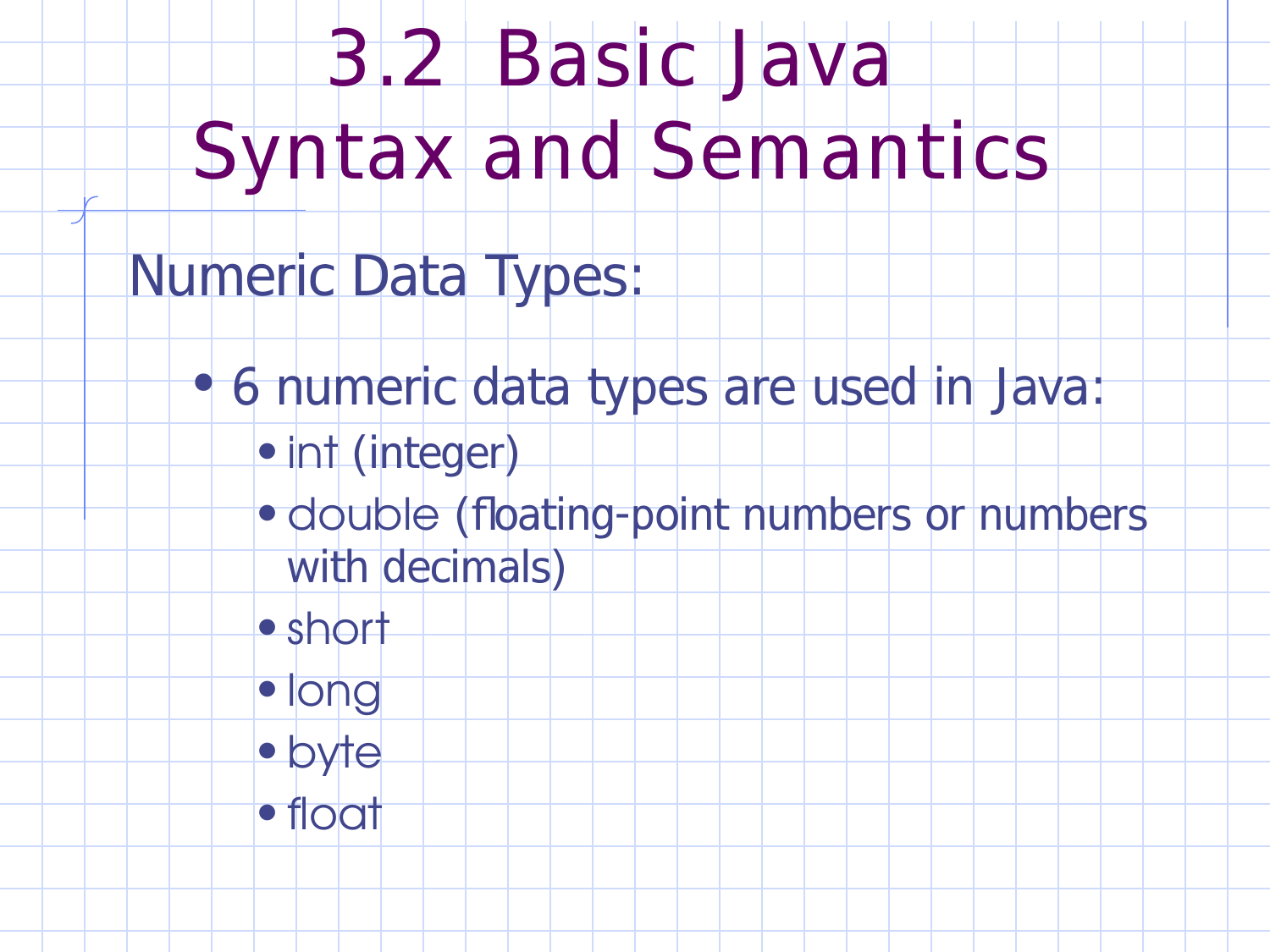

# 3.2  Basic Java Syntax and Semantics
Numeric Data Types:

6 numeric data types are used in Java:
int (integer)
double (floating-point numbers or numbers with decimals)
short
long
byte
float